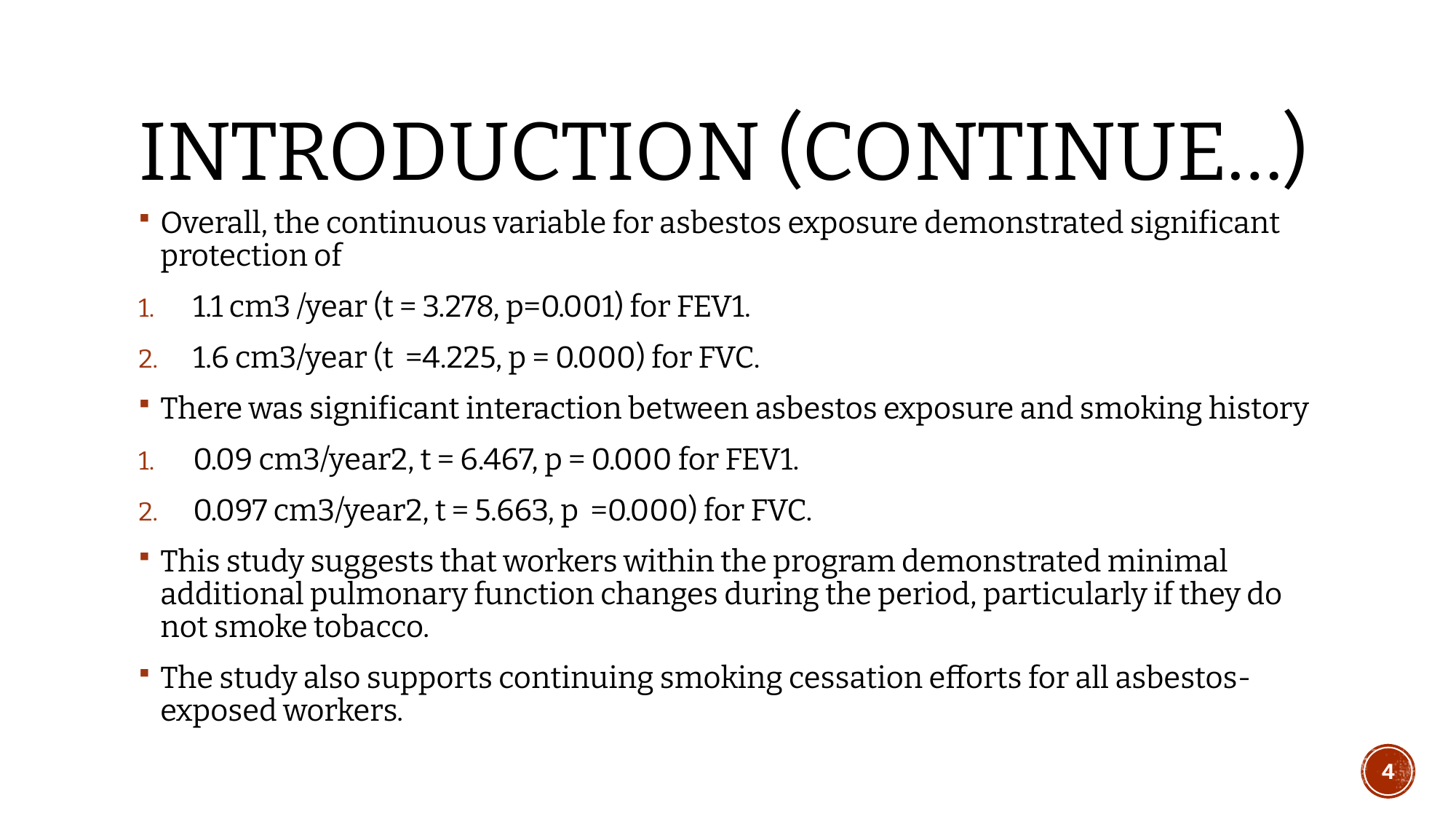

# Introduction (Continue…)
Overall, the continuous variable for asbestos exposure demonstrated significant protection of
1.1 cm3 /year (t = 3.278, p=0.001) for FEV1.
1.6 cm3/year (t  =4.225, p = 0.000) for FVC.
There was significant interaction between asbestos exposure and smoking history
0.09 cm3/year2, t = 6.467, p = 0.000 for FEV1.
0.097 cm3/year2, t = 5.663, p  =0.000) for FVC.
This study suggests that workers within the program demonstrated minimal additional pulmonary function changes during the period, particularly if they do not smoke tobacco.
The study also supports continuing smoking cessation efforts for all asbestos-exposed workers.

4